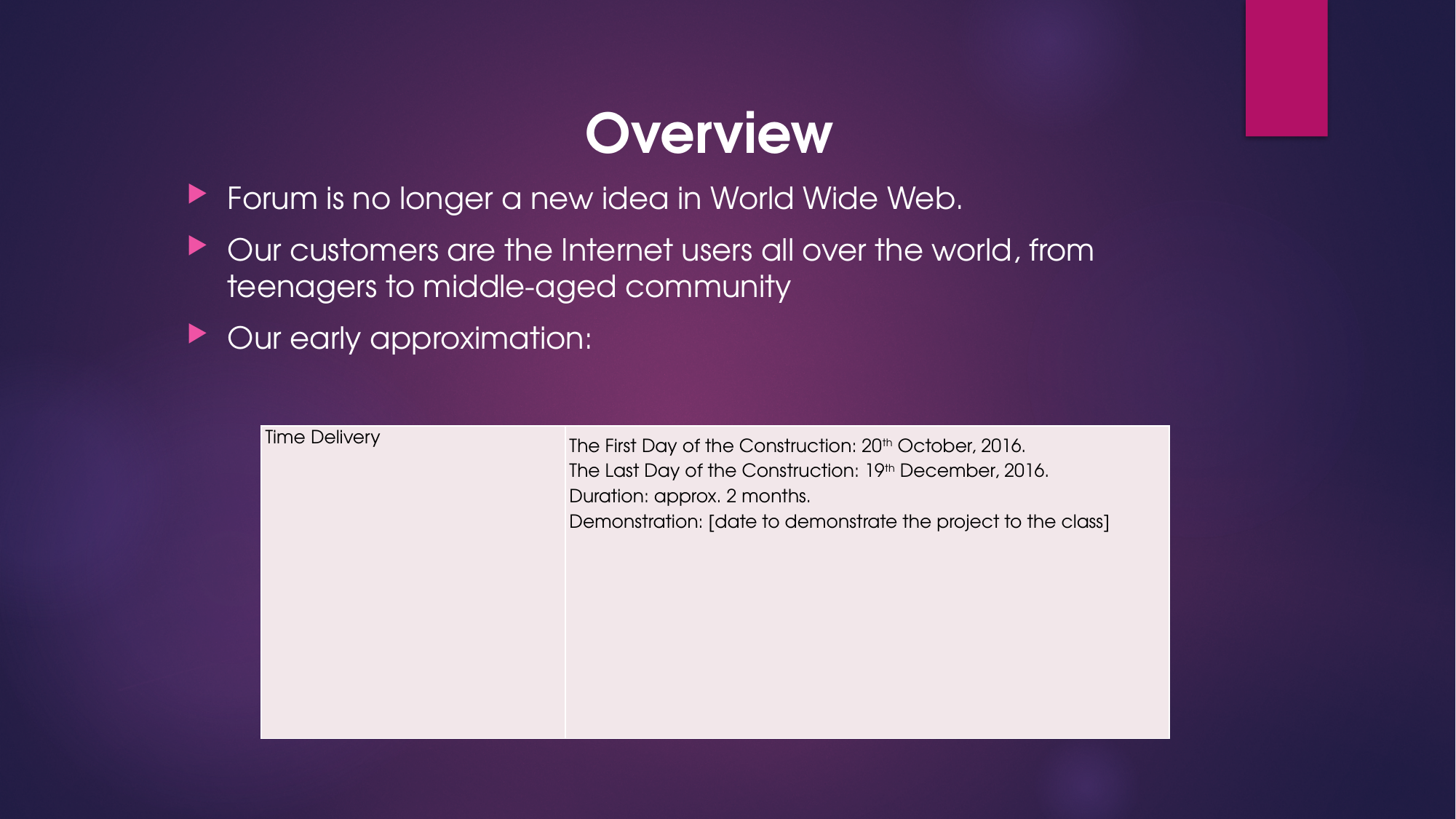

Overview
Forum is no longer a new idea in World Wide Web.
Our customers are the Internet users all over the world, from teenagers to middle-aged community
Our early approximation:
| Time Delivery | The First Day of the Construction: 20th October, 2016. The Last Day of the Construction: 19th December, 2016. Duration: approx. 2 months. Demonstration: [date to demonstrate the project to the class] |
| --- | --- |